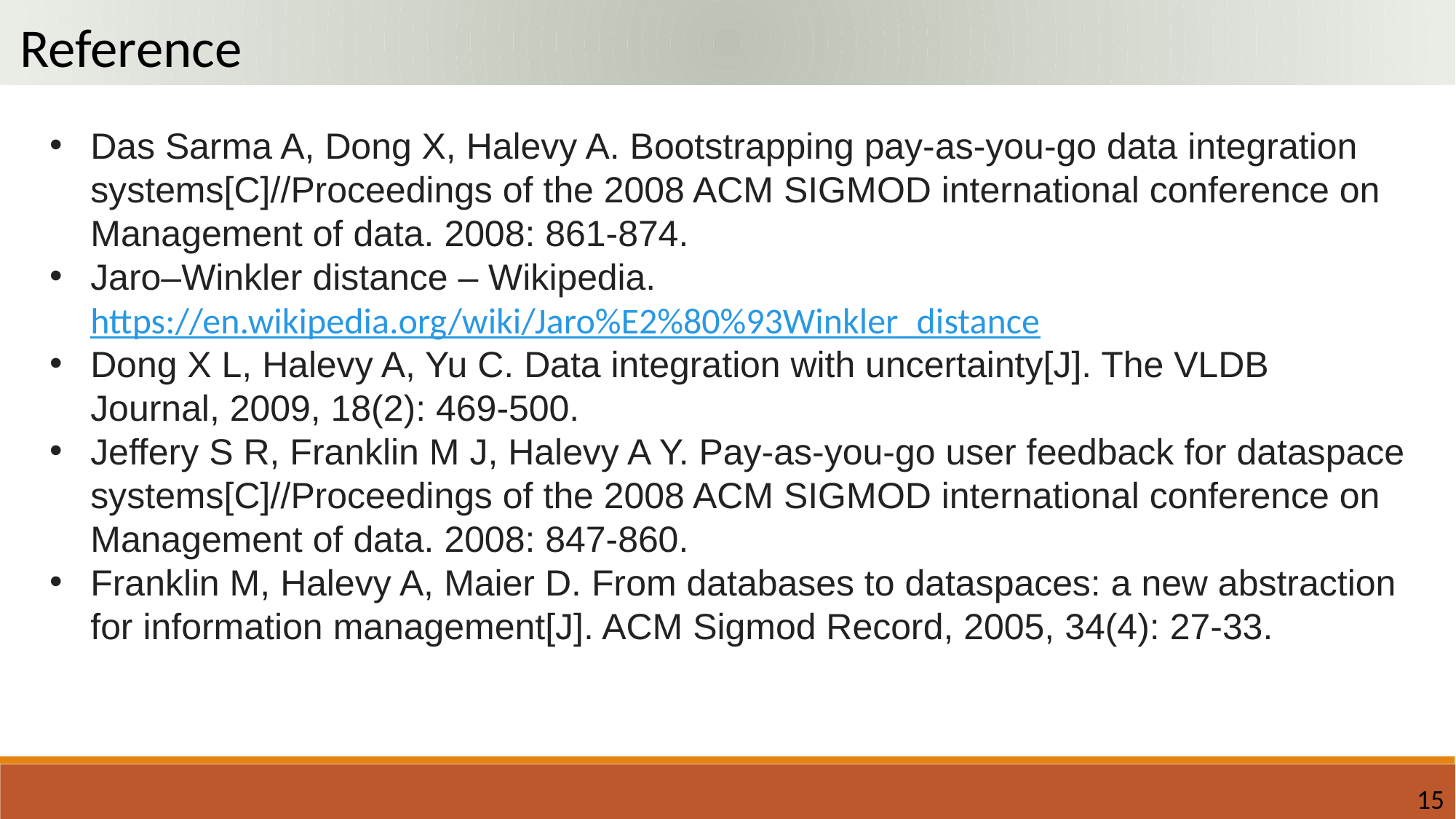

Reference
Das Sarma A, Dong X, Halevy A. Bootstrapping pay-as-you-go data integration systems[C]//Proceedings of the 2008 ACM SIGMOD international conference on Management of data. 2008: 861-874.
Jaro–Winkler distance – Wikipedia. https://en.wikipedia.org/wiki/Jaro%E2%80%93Winkler_distance
Dong X L, Halevy A, Yu C. Data integration with uncertainty[J]. The VLDB Journal, 2009, 18(2): 469-500.
Jeffery S R, Franklin M J, Halevy A Y. Pay-as-you-go user feedback for dataspace systems[C]//Proceedings of the 2008 ACM SIGMOD international conference on Management of data. 2008: 847-860.
Franklin M, Halevy A, Maier D. From databases to dataspaces: a new abstraction for information management[J]. ACM Sigmod Record, 2005, 34(4): 27-33.
15